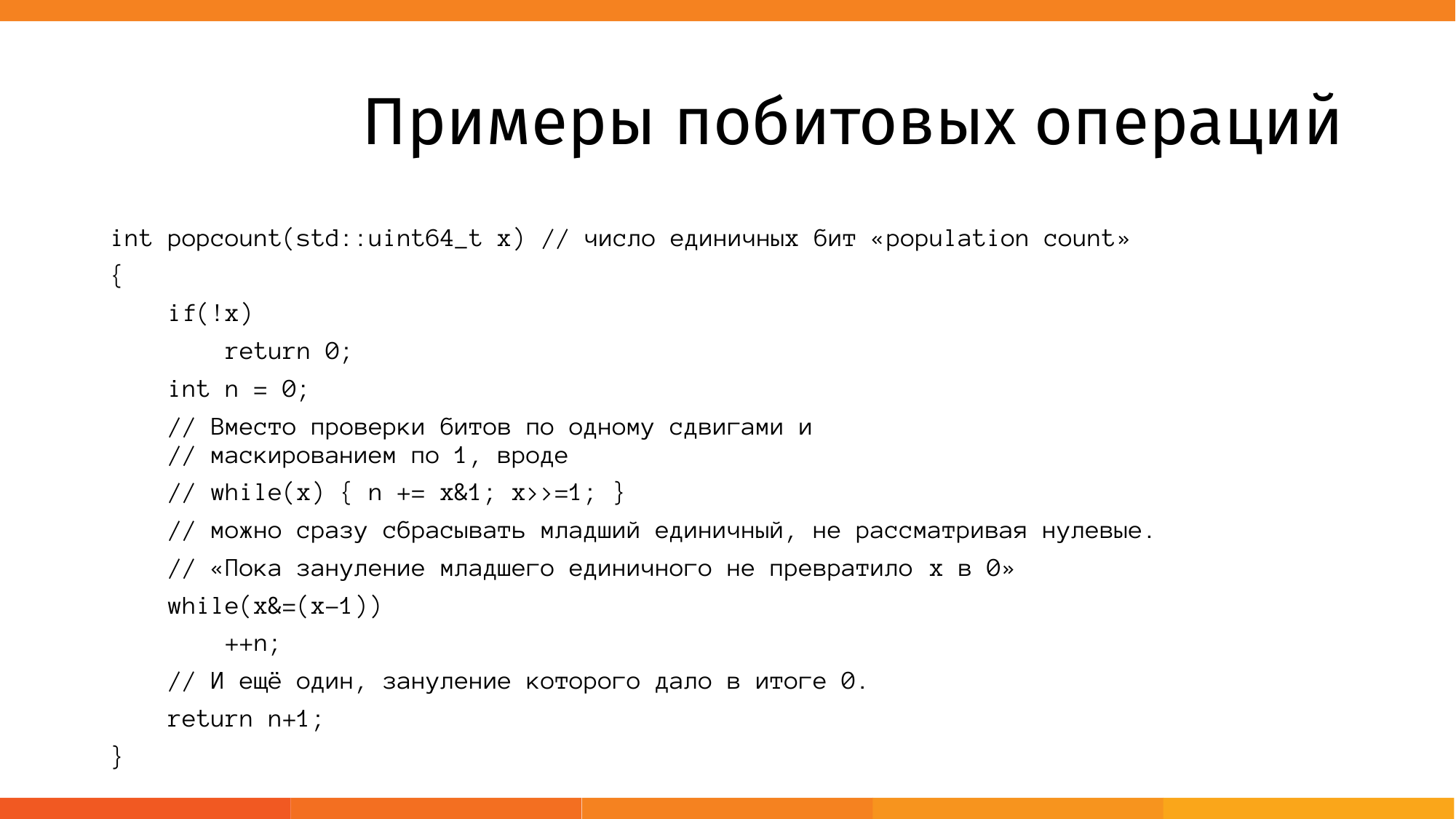

# Примеры побитовых операций
int popcount(std::uint64_t x) // число единичных бит «population count»
{
    if(!x)
        return 0;
    int n = 0;
    // Вместо проверки битов по одному сдвигами и
    // маскированием по 1, вроде
    // while(x) { n += x&1; x>>=1; }
    // можно сразу сбрасывать младший единичный, не рассматривая нулевые.
    // «Пока зануление младшего единичного не превратило x в 0»
    while(x&=(x-1))
        ++n;
    // И ещё один, зануление которого дало в итоге 0.
    return n+1;
}